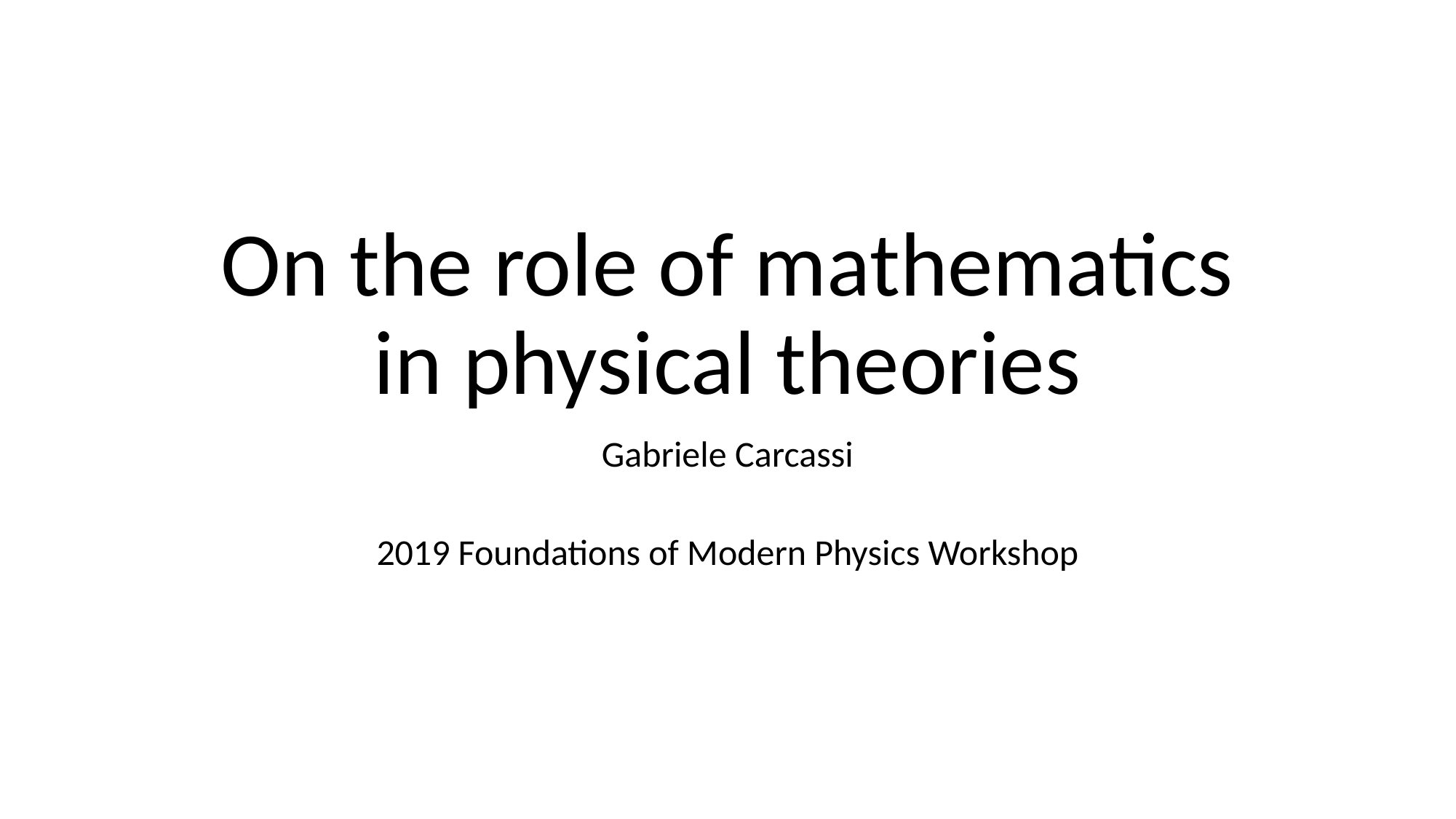

# On the role of mathematics in physical theories
Gabriele Carcassi
2019 Foundations of Modern Physics Workshop